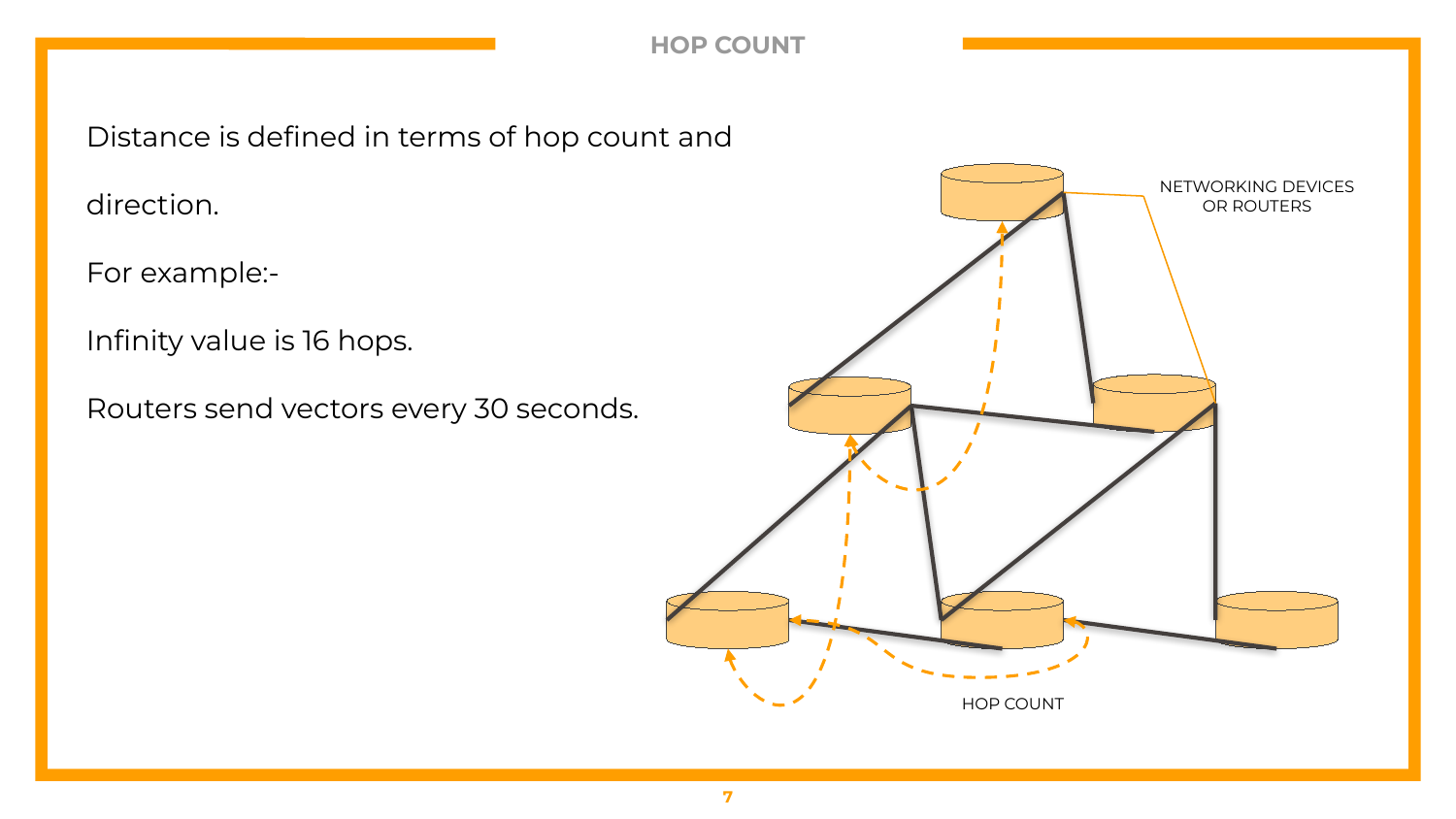

# HOP COUNT
Distance is defined in terms of hop count and direction.
For example:-
Infinity value is 16 hops.
Routers send vectors every 30 seconds.

NETWORKING DEVICES OR ROUTERS

HOP COUNT
7